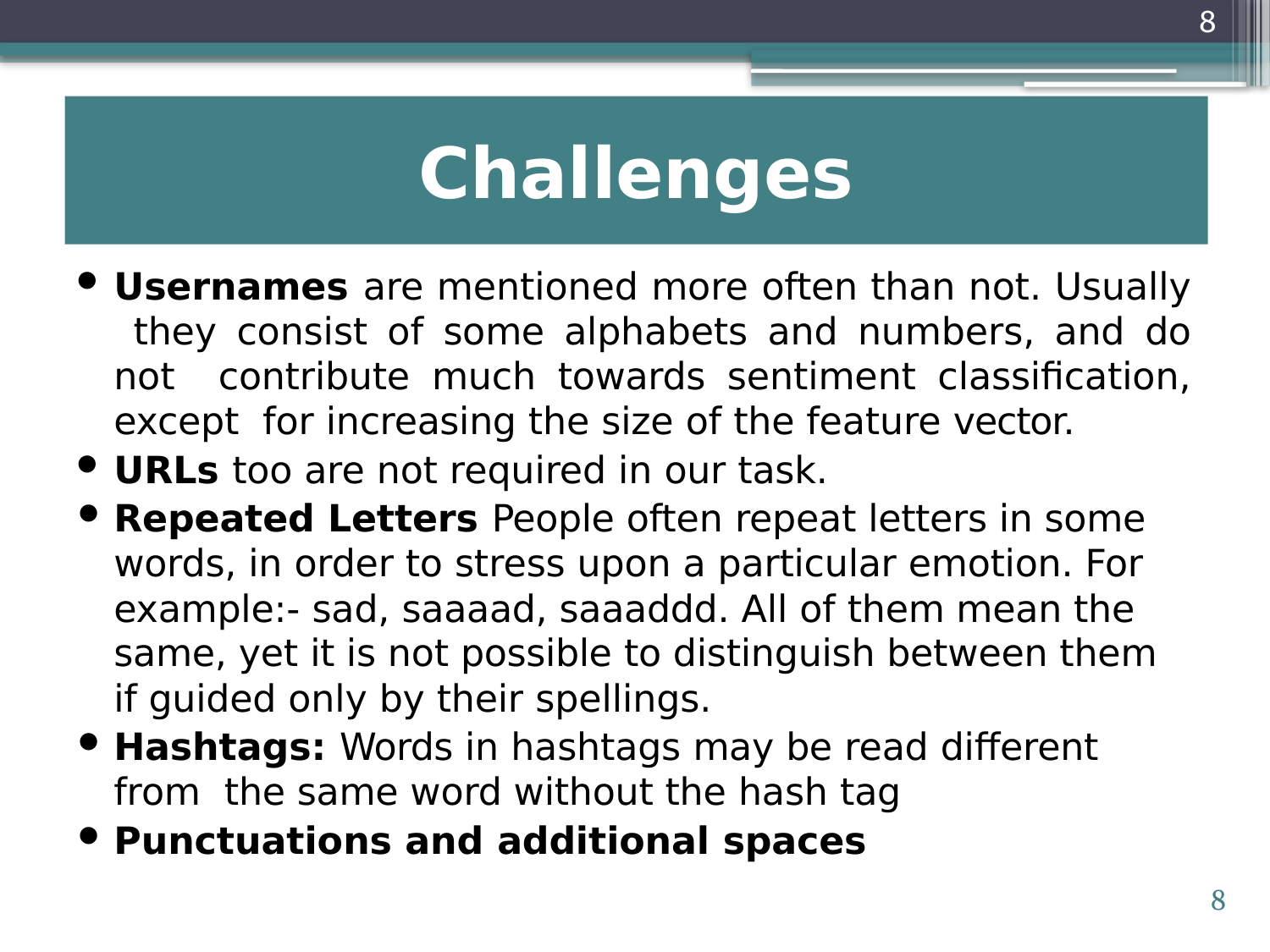

# Challenges
Usernames are mentioned more often than not. Usually  they consist of some alphabets and numbers, and do not  contribute much towards sentiment classification, except  for increasing the size of the feature vector.
URLs too are not required in our task.
Repeated Letters People often repeat letters in some  words, in order to stress upon a particular emotion. For  example:- sad, saaaad, saaaddd. All of them mean the  same, yet it is not possible to distinguish between them  if guided only by their spellings.
Hashtags: Words in hashtags may be read different from  the same word without the hash tag
Punctuations and additional spaces
8